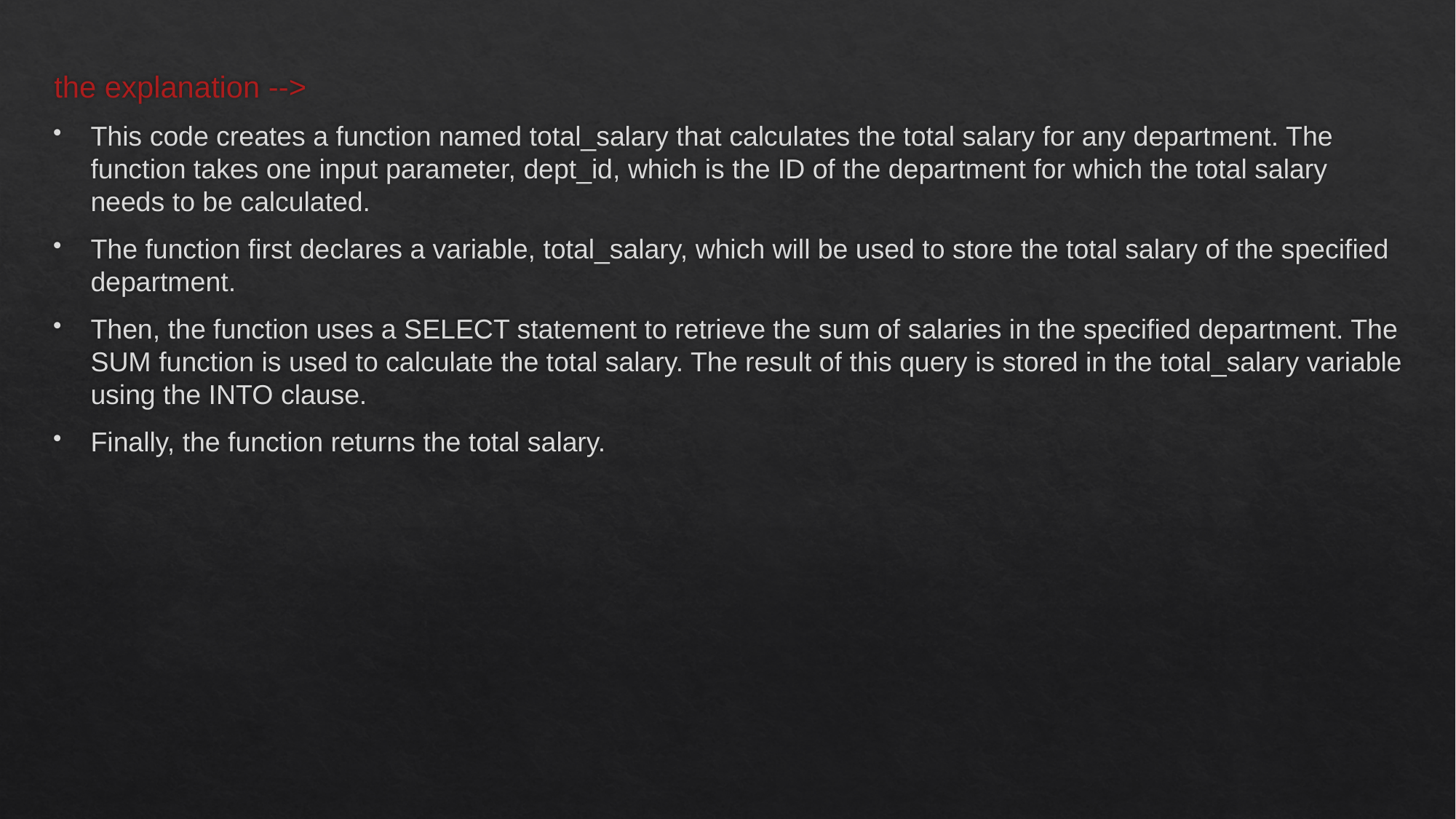

the explanation -->
This code creates a function named total_salary that calculates the total salary for any department. The function takes one input parameter, dept_id, which is the ID of the department for which the total salary needs to be calculated.
The function first declares a variable, total_salary, which will be used to store the total salary of the specified department.
Then, the function uses a SELECT statement to retrieve the sum of salaries in the specified department. The SUM function is used to calculate the total salary. The result of this query is stored in the total_salary variable using the INTO clause.
Finally, the function returns the total salary.

#